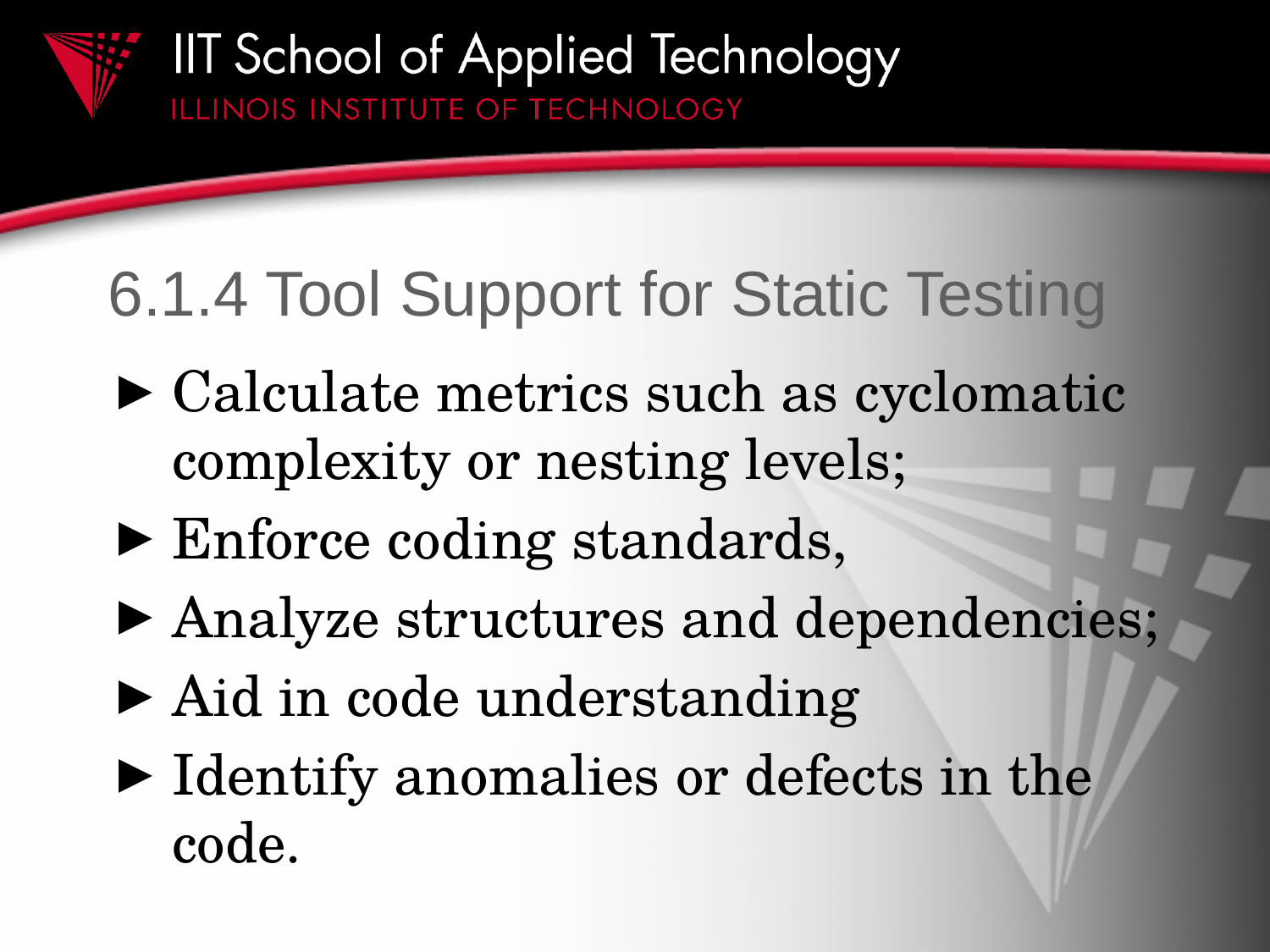

# 6.1.4 Tool Support for Static Testing
Calculate metrics such as cyclomatic complexity or nesting levels;
Enforce coding standards,
Analyze structures and dependencies;
Aid in code understanding
Identify anomalies or defects in the code.